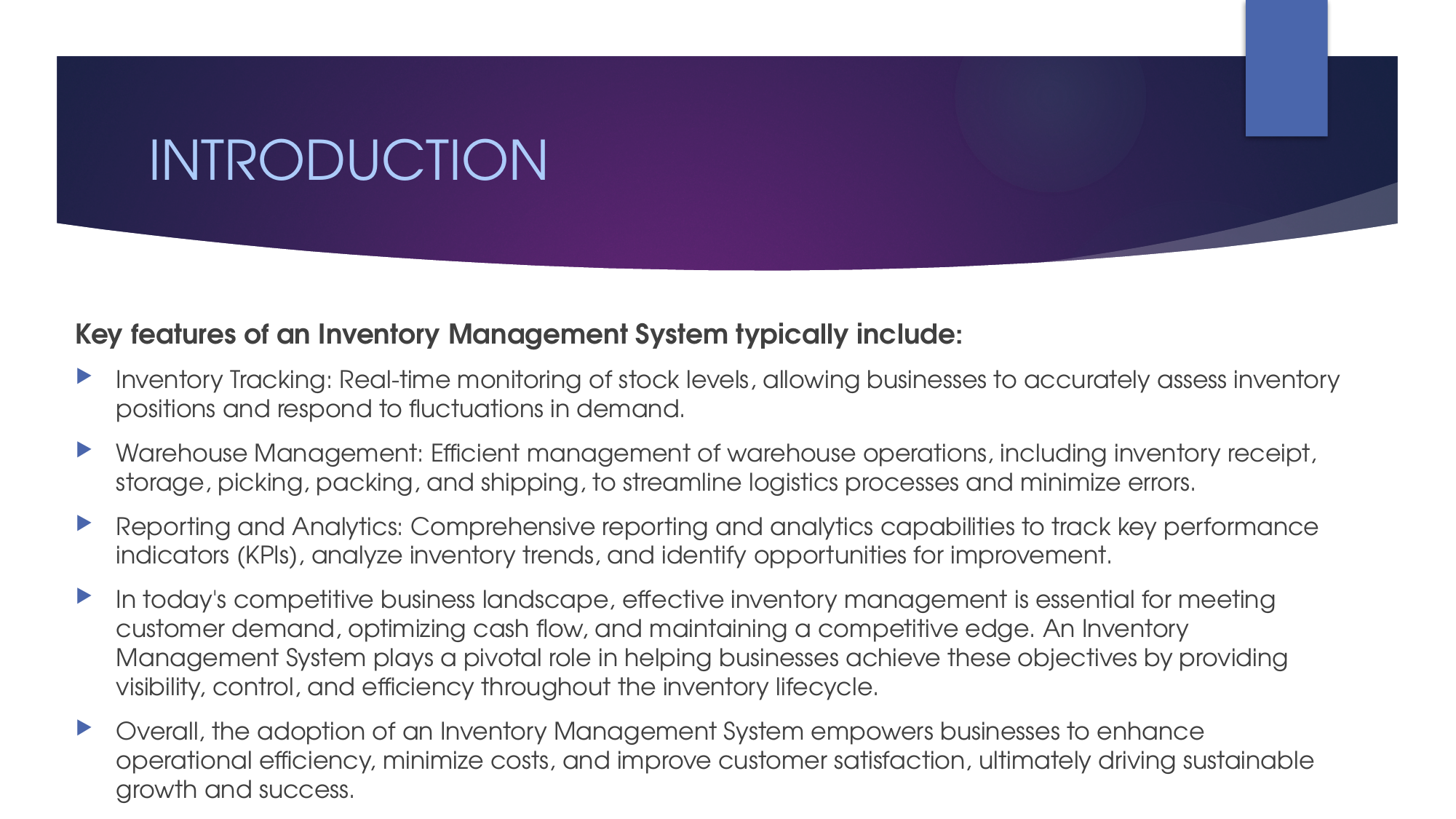

# INTRODUCTION
Key features of an Inventory Management System typically include:
Inventory Tracking: Real-time monitoring of stock levels, allowing businesses to accurately assess inventory positions and respond to fluctuations in demand.
Warehouse Management: Efficient management of warehouse operations, including inventory receipt, storage, picking, packing, and shipping, to streamline logistics processes and minimize errors.
Reporting and Analytics: Comprehensive reporting and analytics capabilities to track key performance indicators (KPIs), analyze inventory trends, and identify opportunities for improvement.
In today's competitive business landscape, effective inventory management is essential for meeting customer demand, optimizing cash flow, and maintaining a competitive edge. An Inventory Management System plays a pivotal role in helping businesses achieve these objectives by providing visibility, control, and efficiency throughout the inventory lifecycle.
Overall, the adoption of an Inventory Management System empowers businesses to enhance operational efficiency, minimize costs, and improve customer satisfaction, ultimately driving sustainable growth and success.